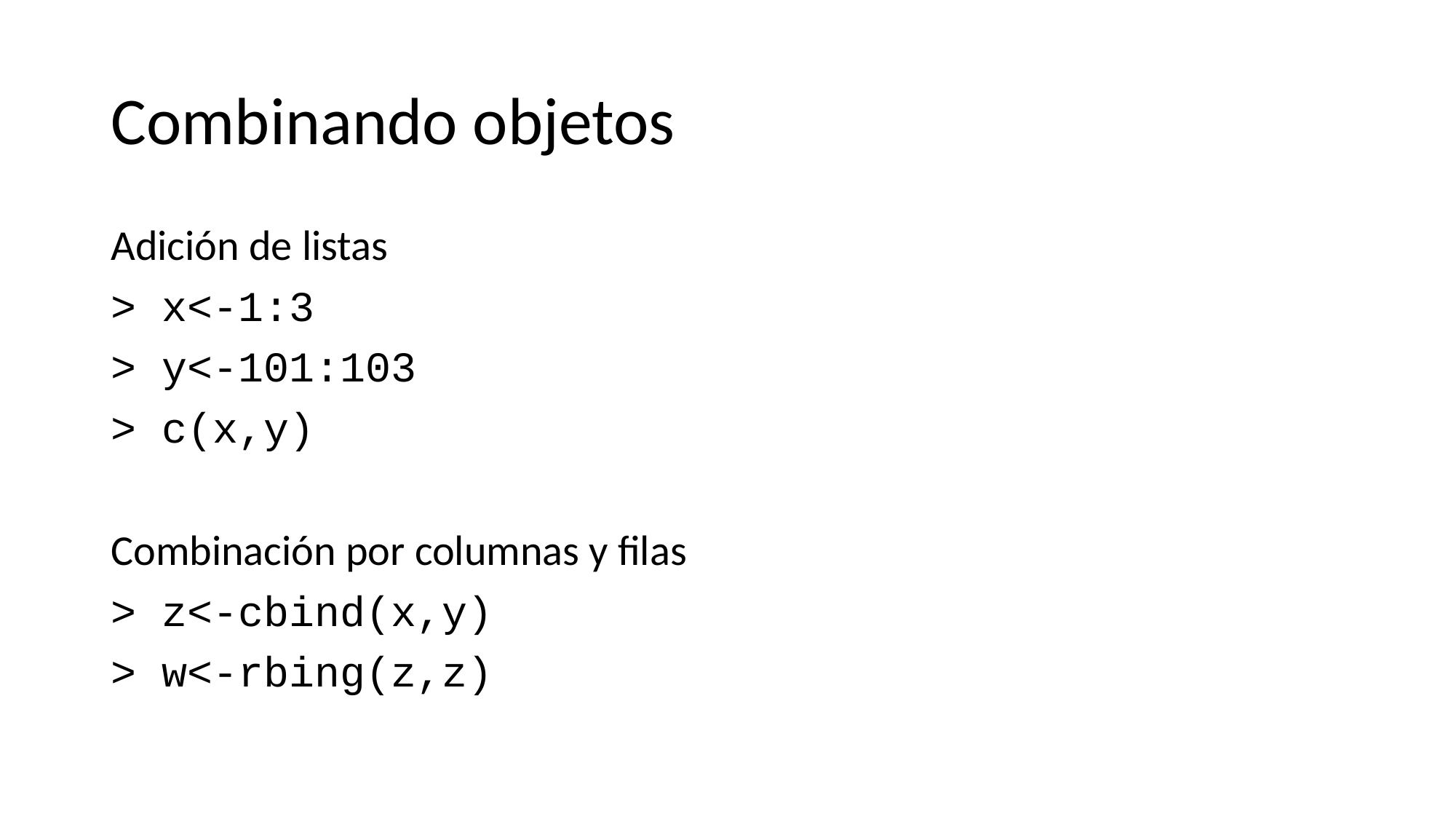

# Combinando objetos
Adición de listas
> x<-1:3
> y<-101:103
> c(x,y)

Combinación por columnas y filas
> z<-cbind(x,y)
> w<-rbing(z,z)